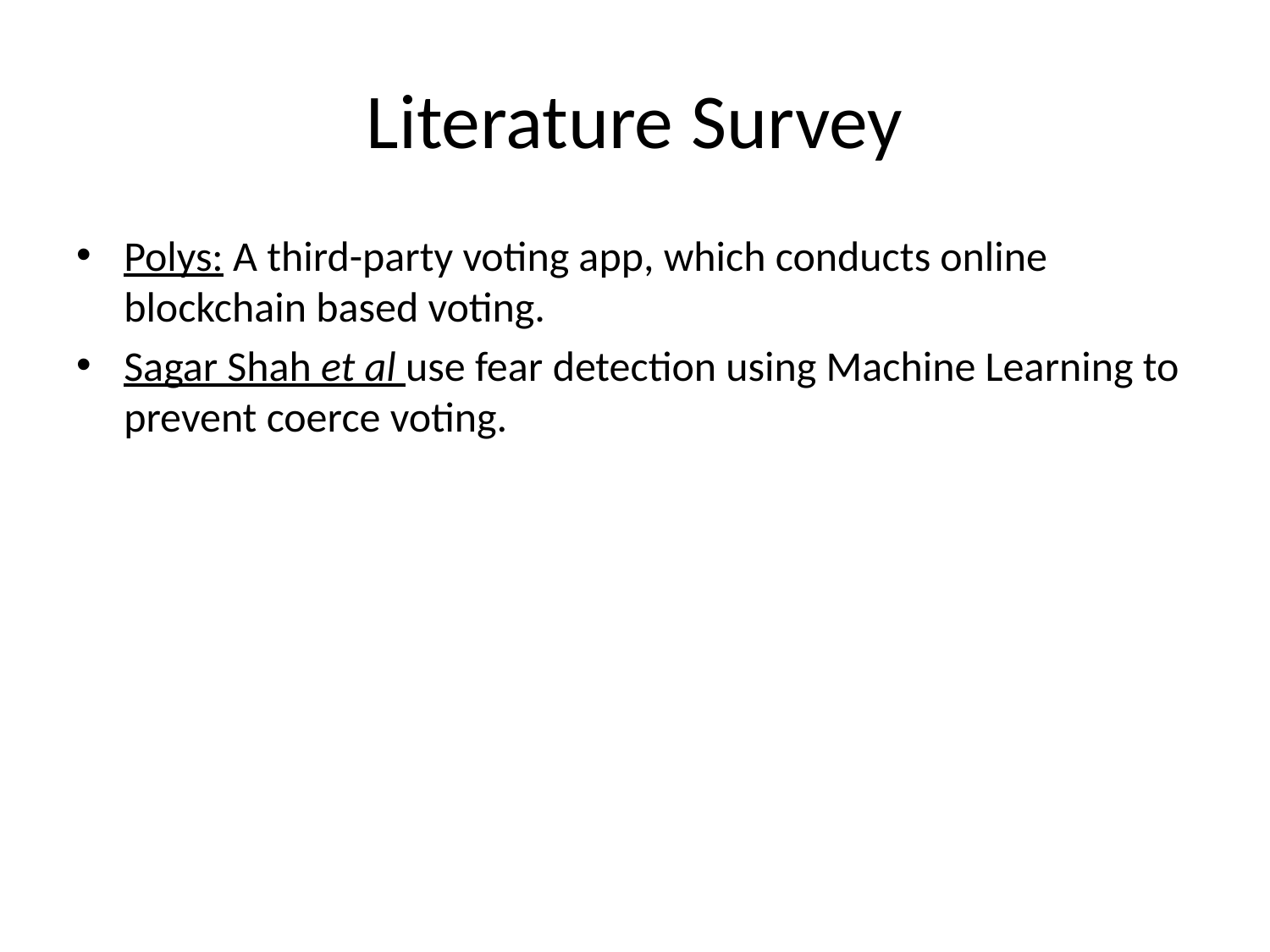

# Literature Survey
Polys: A third-party voting app, which conducts online blockchain based voting.
Sagar Shah et al use fear detection using Machine Learning to prevent coerce voting.